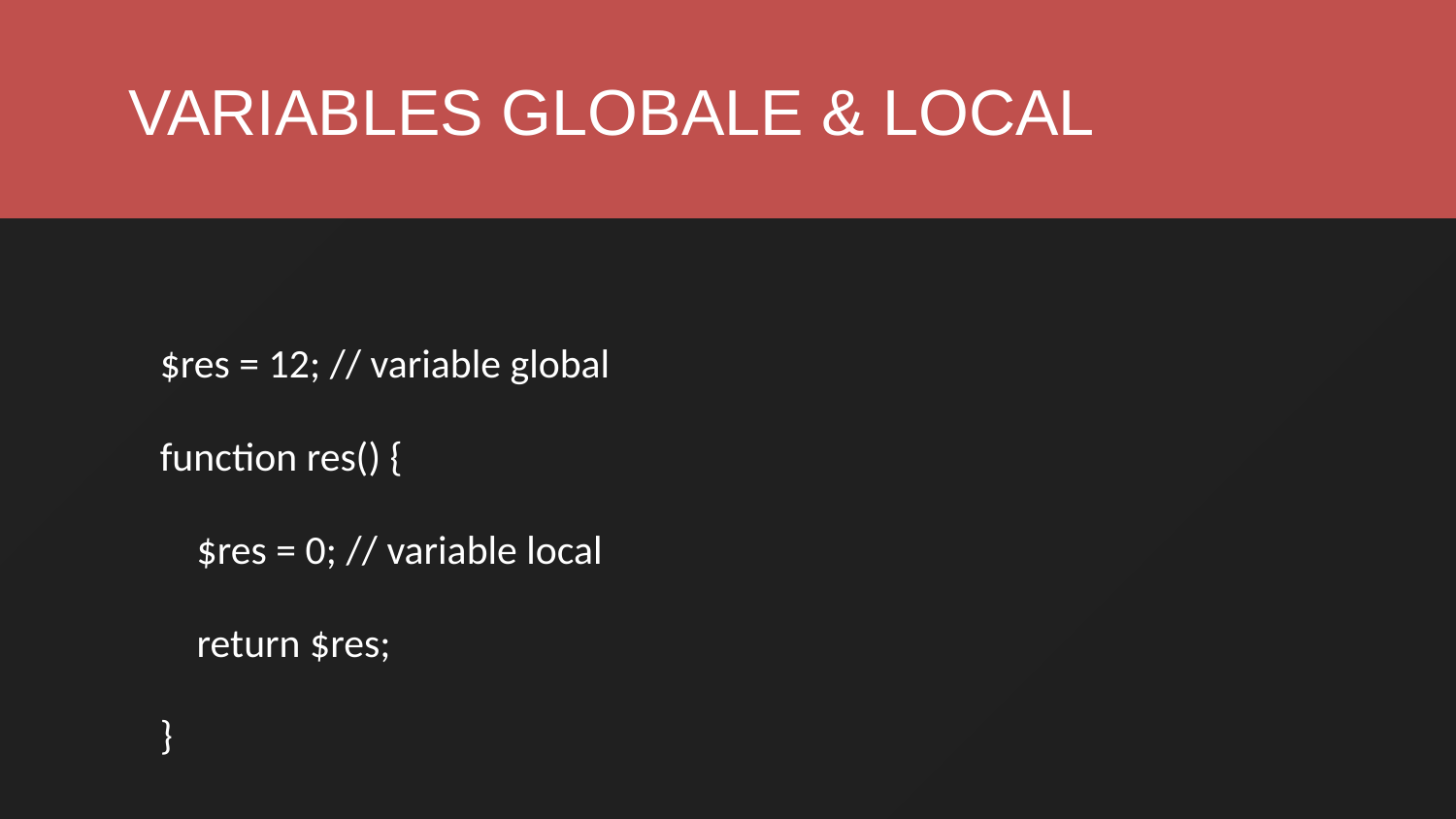

VARIABLES GLOBALE & LOCAL
$res = 12; // variable global
function res() {
    $res = 0; // variable local
    return $res;
}